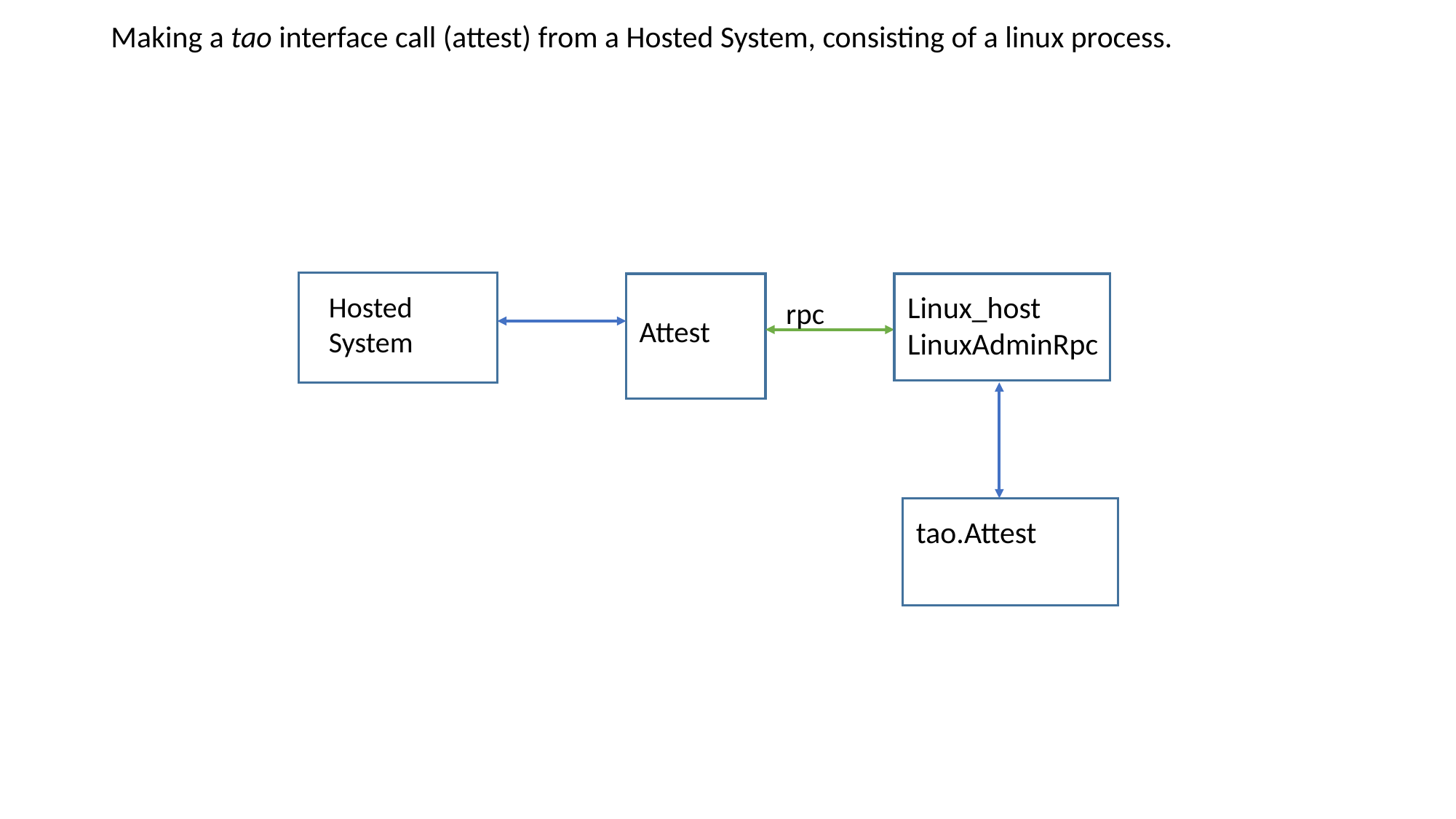

# Making a tao interface call (attest) from a Hosted System, consisting of a linux process.

Hosted System

Linux_host
LinuxAdminRpc
rpc

Attest

tao.Attest